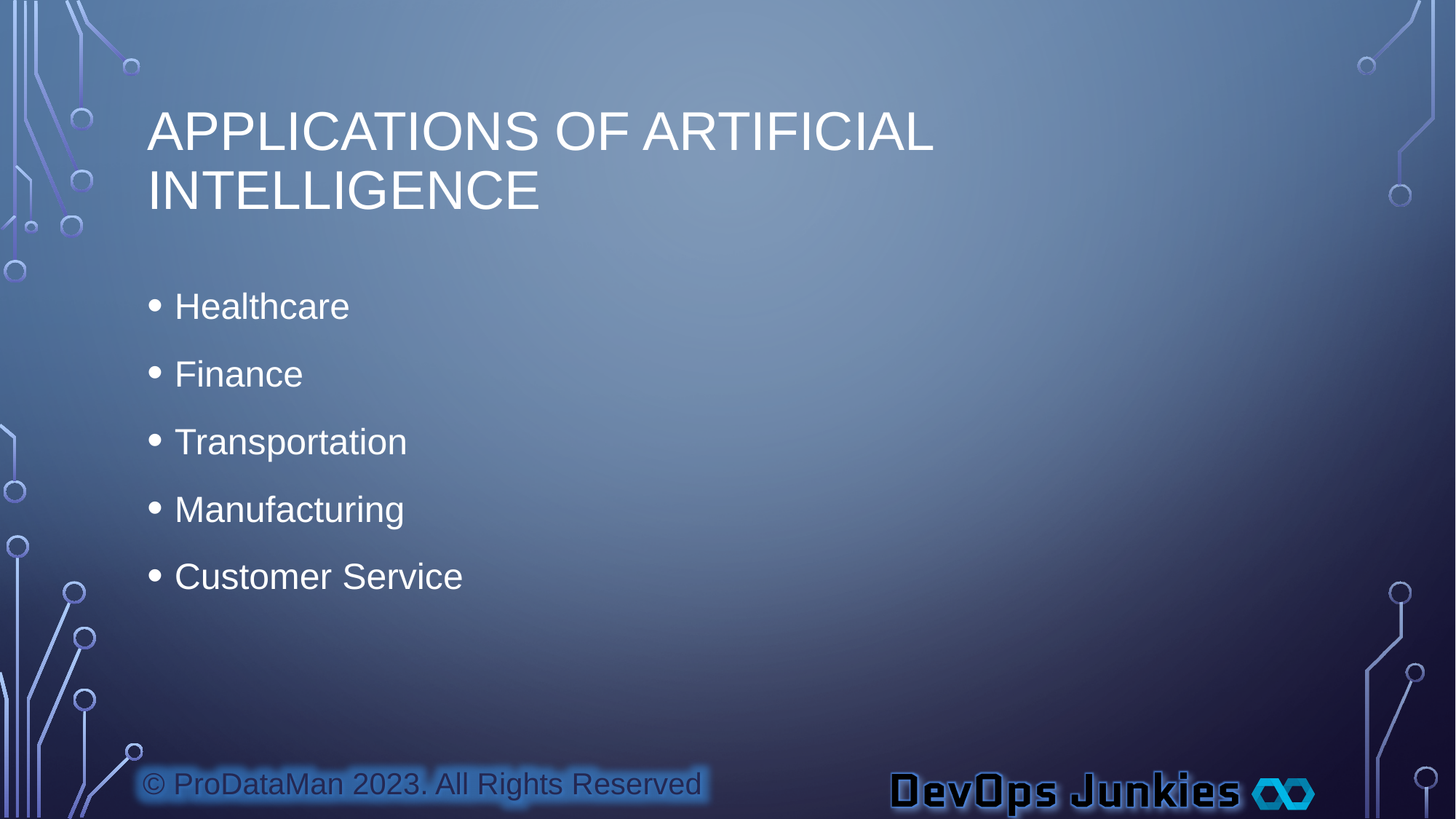

# Applications of Artificial Intelligence
Healthcare
Finance
Transportation
Manufacturing
Customer Service